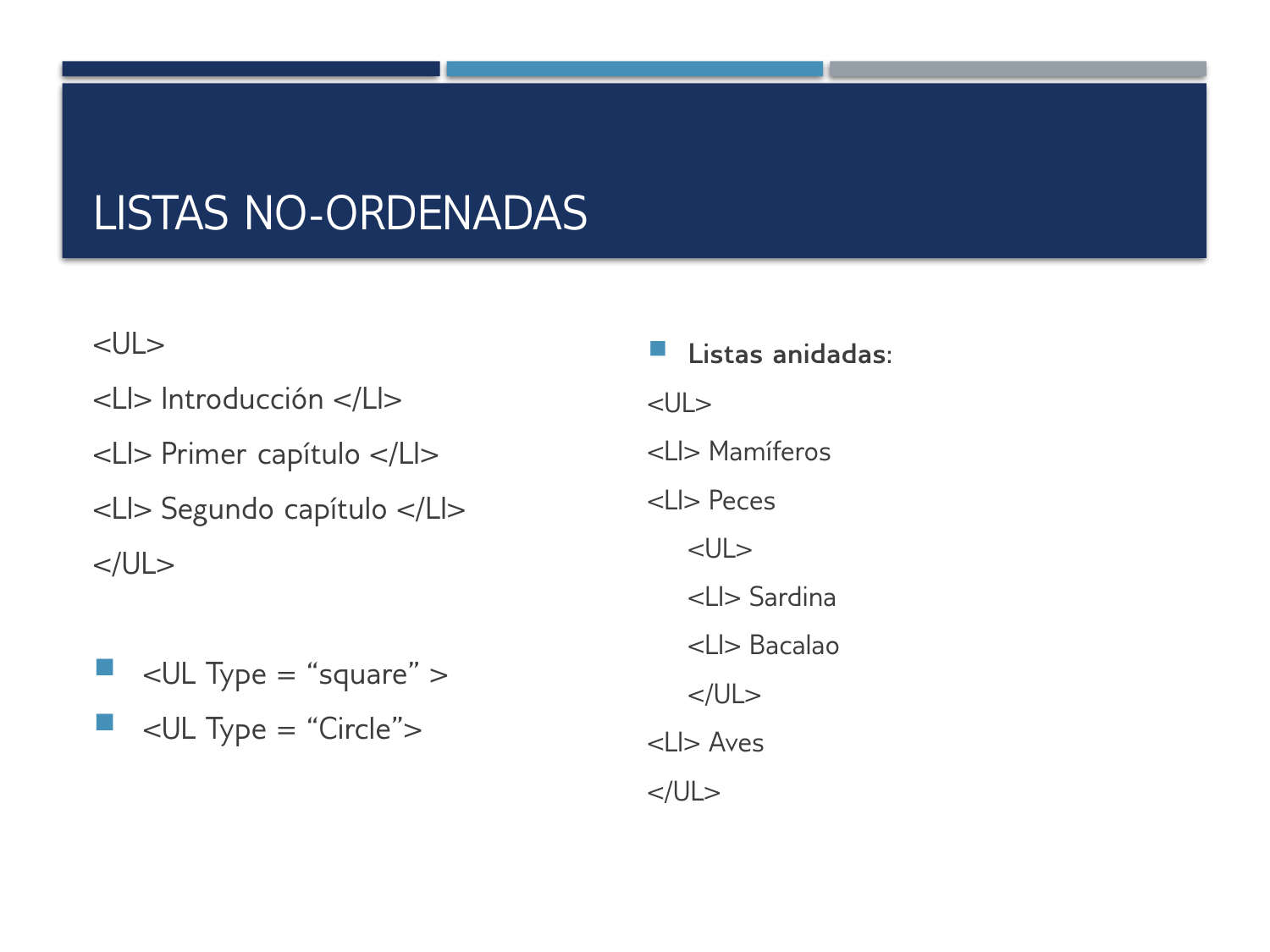

# Listas No-Ordenadas
<UL>
<LI> Introducción </LI>
<LI> Primer capítulo </LI>
<LI> Segundo capítulo </LI>
</UL>

<UL Type = “square” >
<UL Type = “Circle”>

Listas anidadas:
<UL>
<LI> Mamíferos
<LI> Peces
	<UL>
	<LI> Sardina
	<LI> Bacalao
	</UL>
<LI> Aves
</UL>